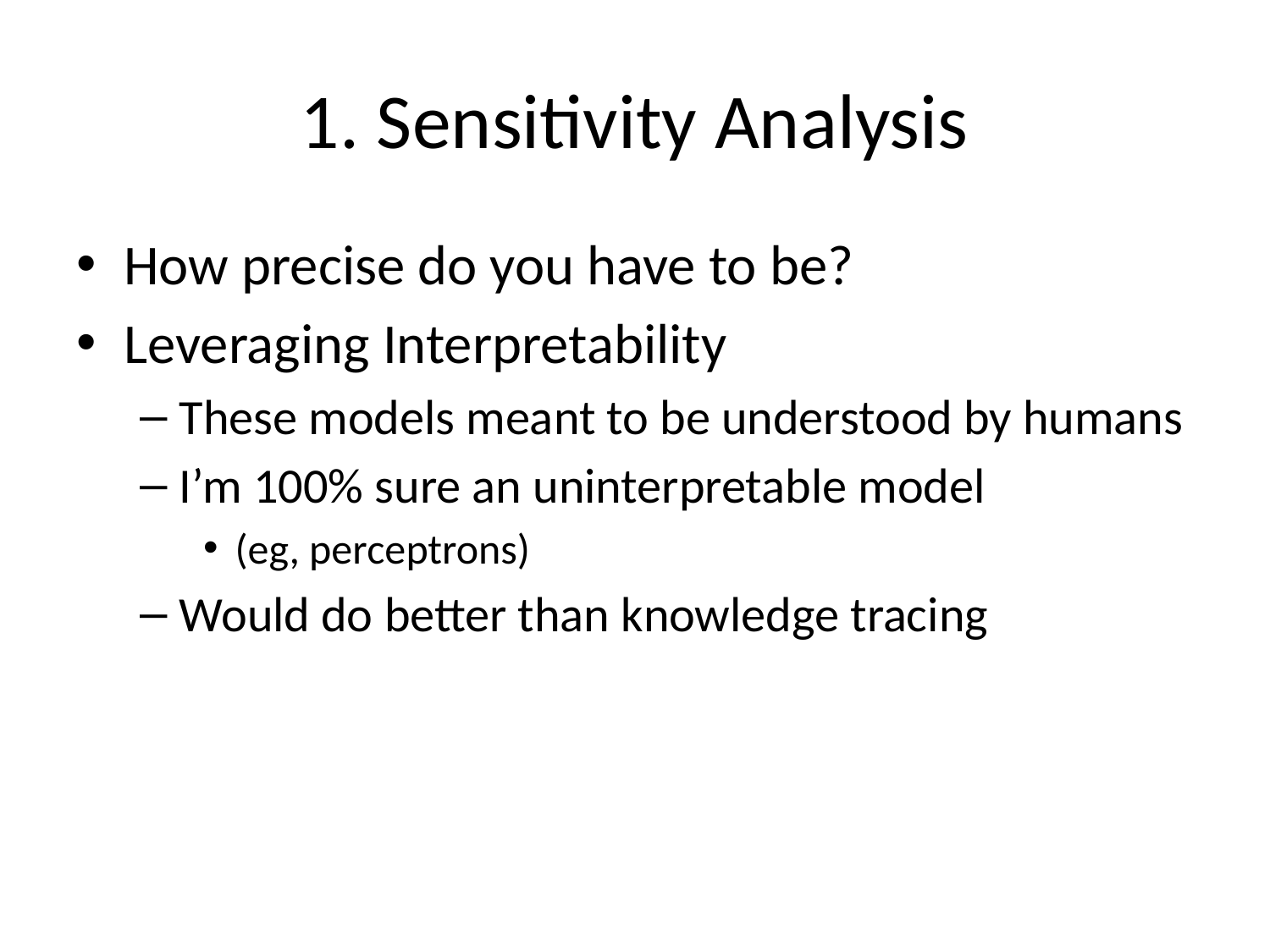

# 1. Sensitivity Analysis
How precise do you have to be?
Leveraging Interpretability
These models meant to be understood by humans
I’m 100% sure an uninterpretable model
(eg, perceptrons)
Would do better than knowledge tracing